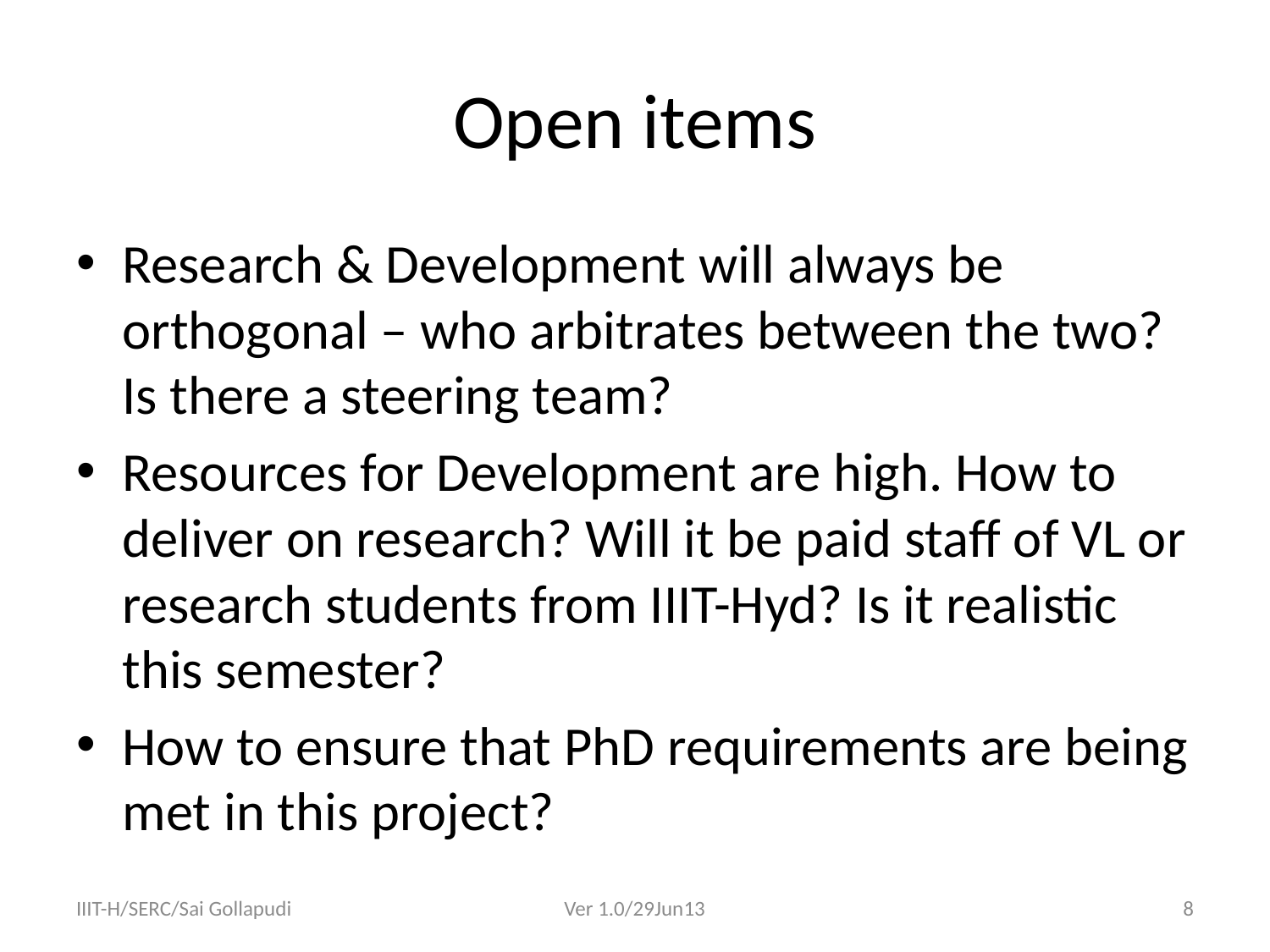

# Open items
Research & Development will always be orthogonal – who arbitrates between the two? Is there a steering team?
Resources for Development are high. How to deliver on research? Will it be paid staff of VL or research students from IIIT-Hyd? Is it realistic this semester?
How to ensure that PhD requirements are being met in this project?
IIIT-H/SERC/Sai Gollapudi
Ver 1.0/29Jun13
8